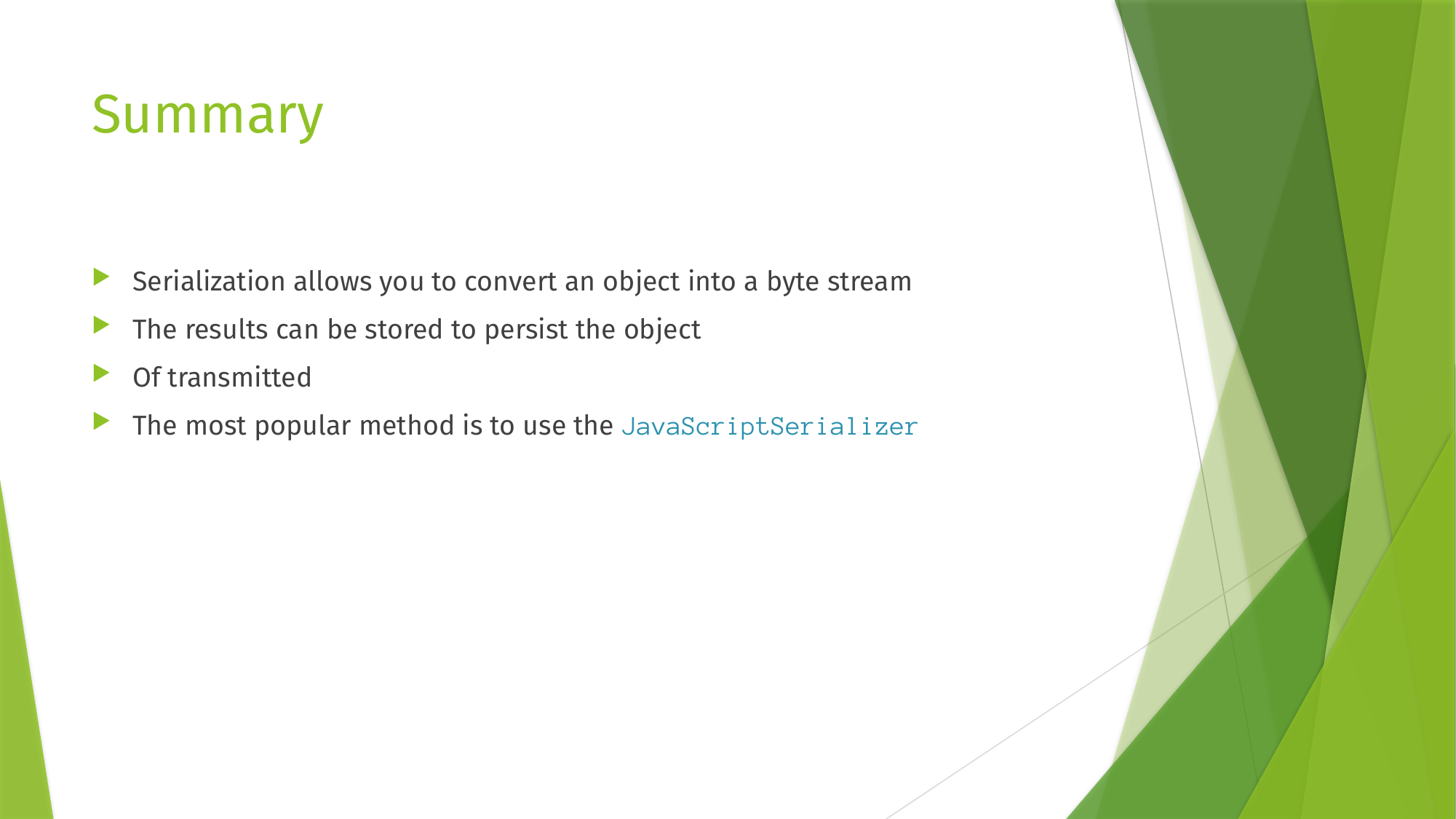

# Summary
Serialization allows you to convert an object into a byte stream
The results can be stored to persist the object
Of transmitted
The most popular method is to use the JavaScriptSerializer